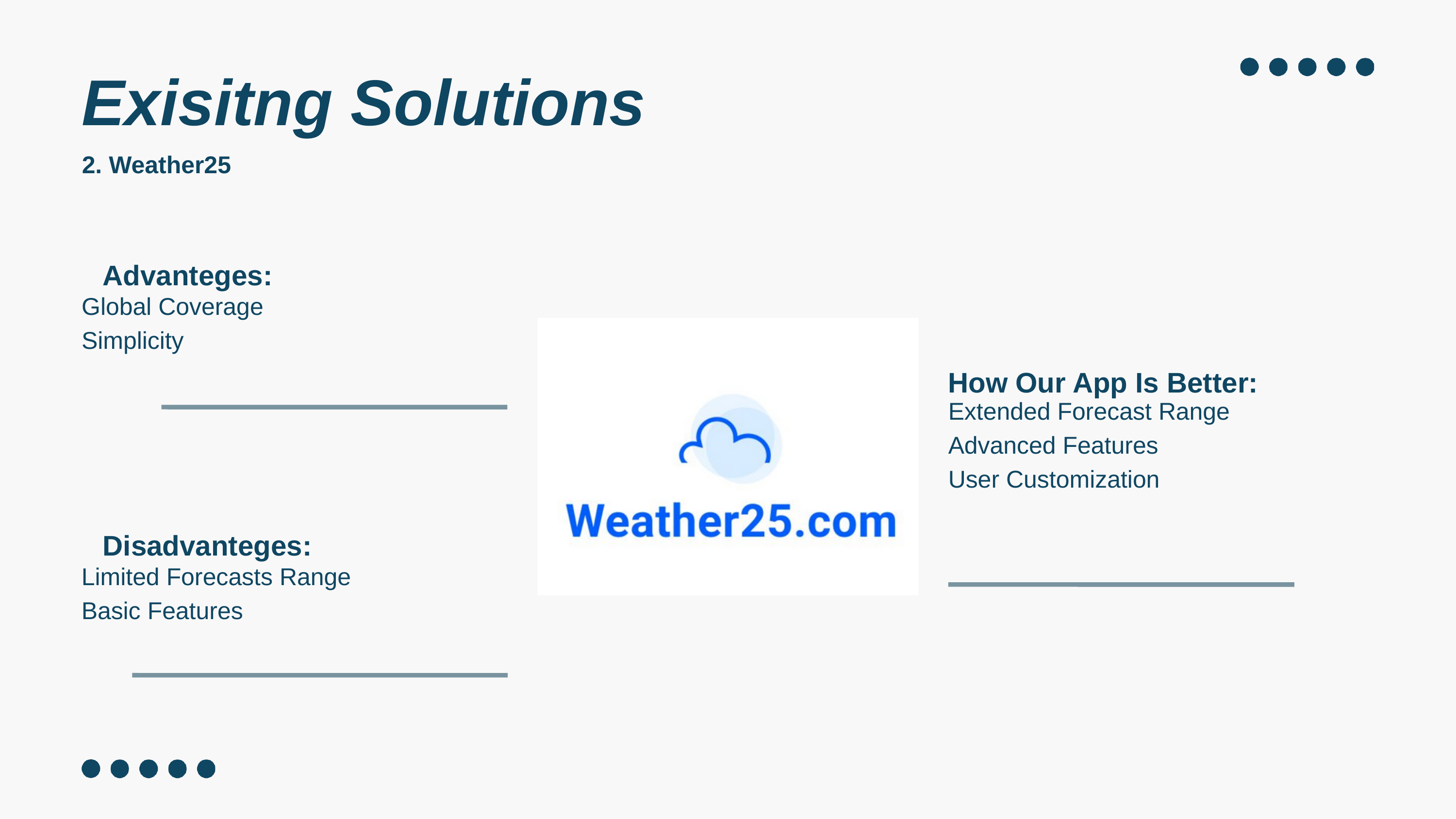

Exisitng Solutions

2. Weather25
Advanteges:
Global Coverage
Simplicity

How Our App Is Better:
Extended Forecast Range
Advanced Features
User Customization

Disadvanteges:
Limited Forecasts Range
Basic Features